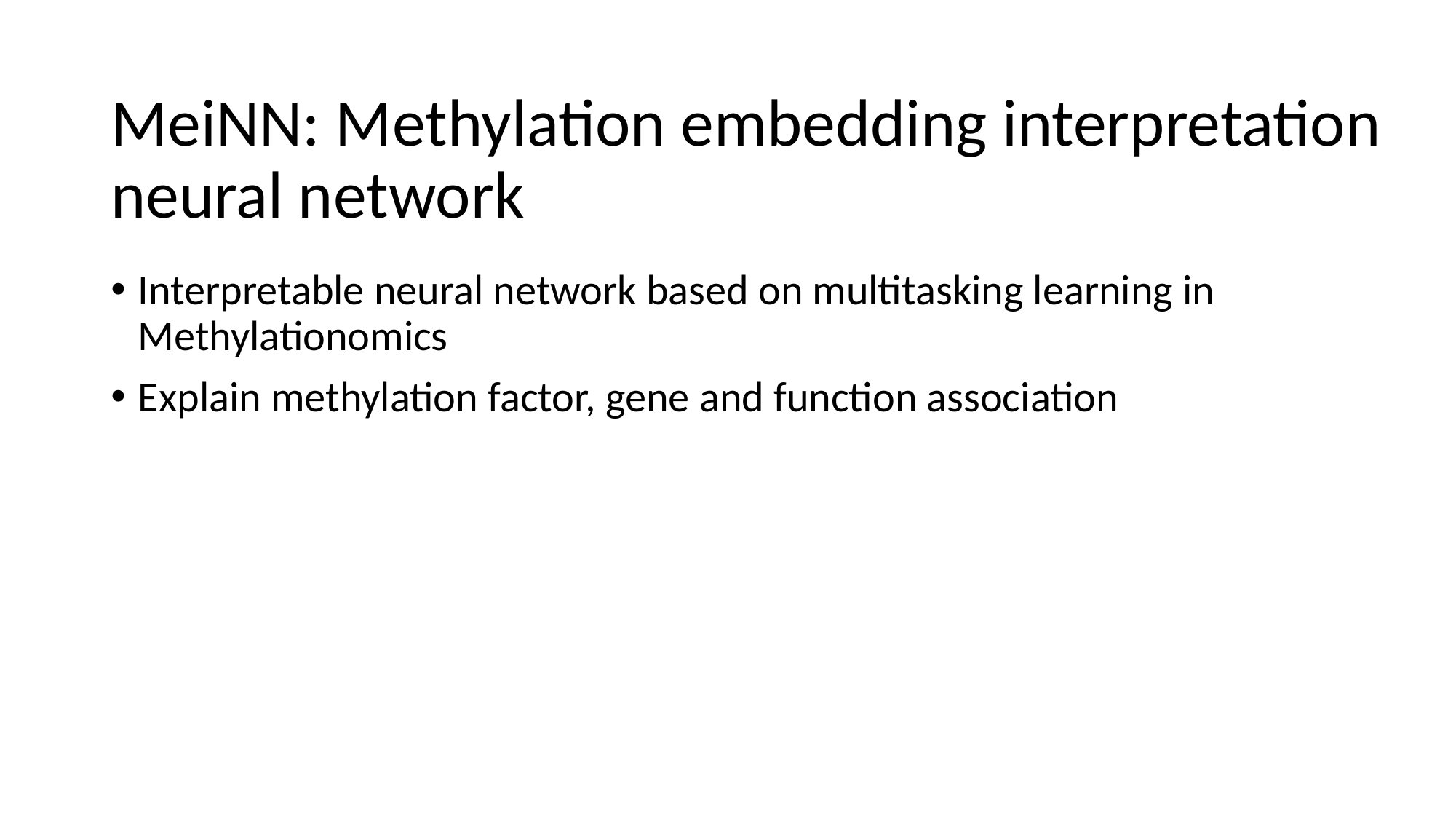

# MeiNN: Methylation embedding interpretation neural network
Interpretable neural network based on multitasking learning in Methylationomics
Explain methylation factor, gene and function association